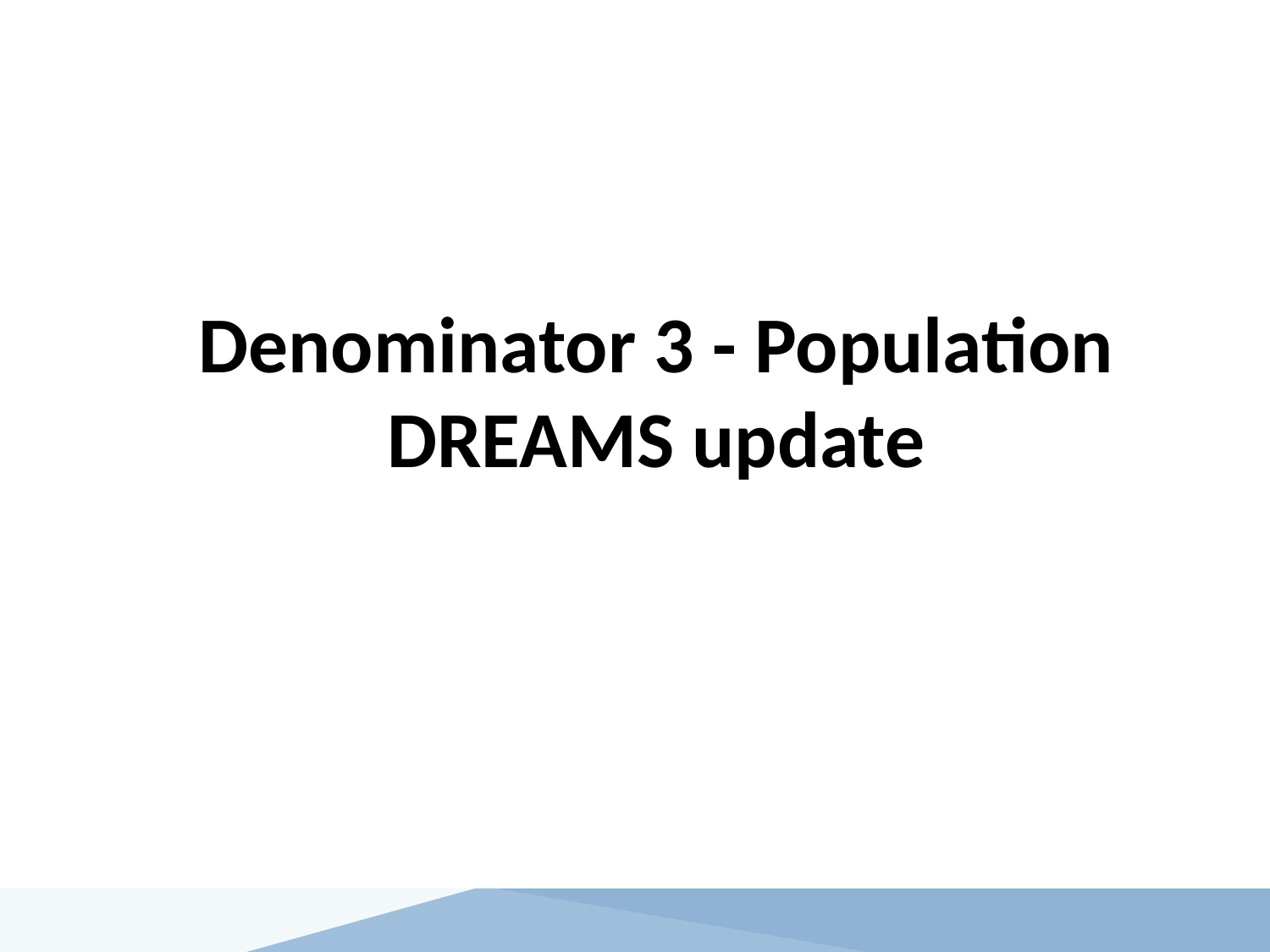

# Denominator 3 - Population DREAMS update